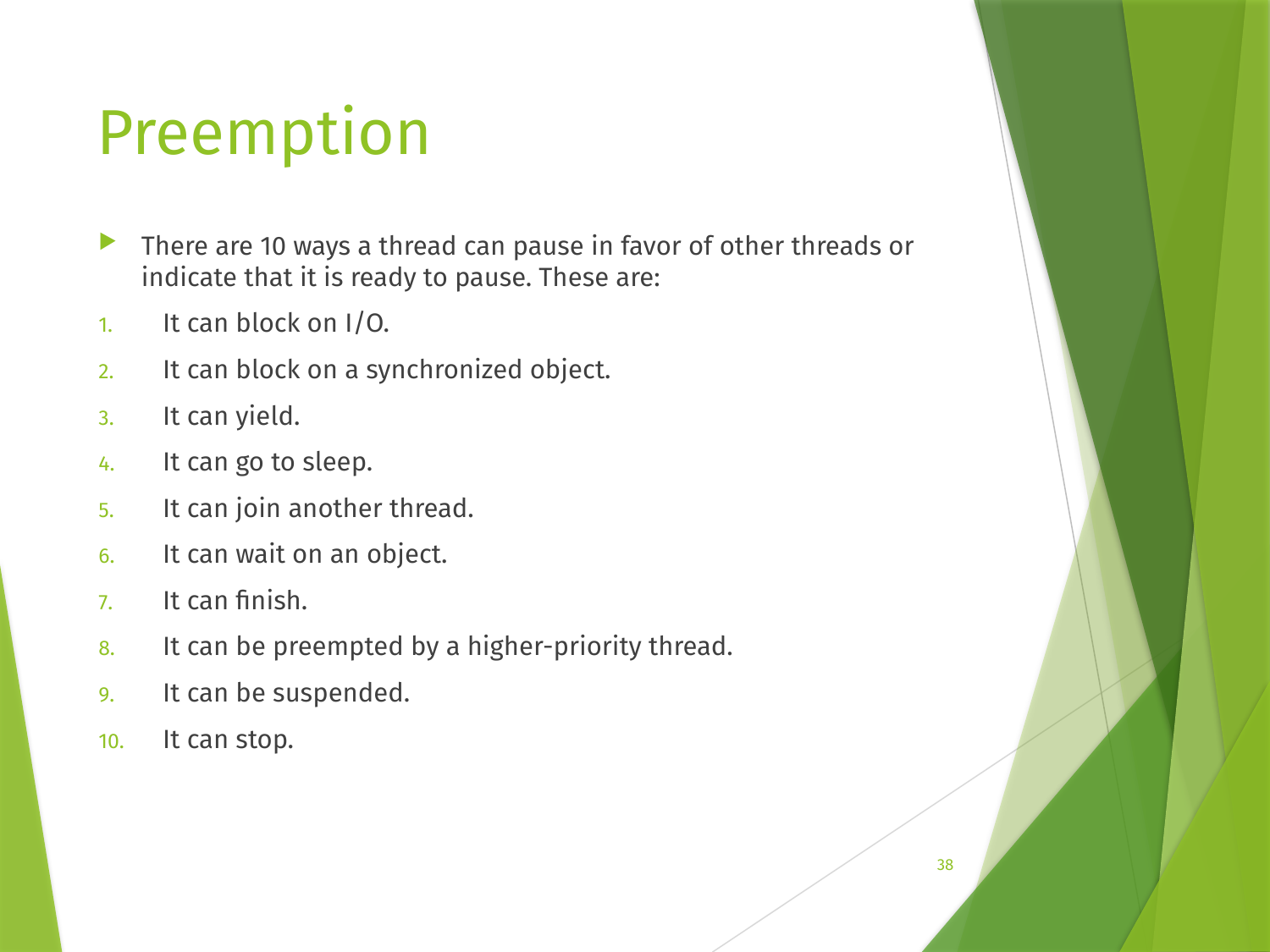

# Preemption
There are 10 ways a thread can pause in favor of other threads or indicate that it is ready to pause. These are:
It can block on I/O.
It can block on a synchronized object.
It can yield.
It can go to sleep.
It can join another thread.
It can wait on an object.
It can finish.
It can be preempted by a higher-priority thread.
It can be suspended.
It can stop.
38